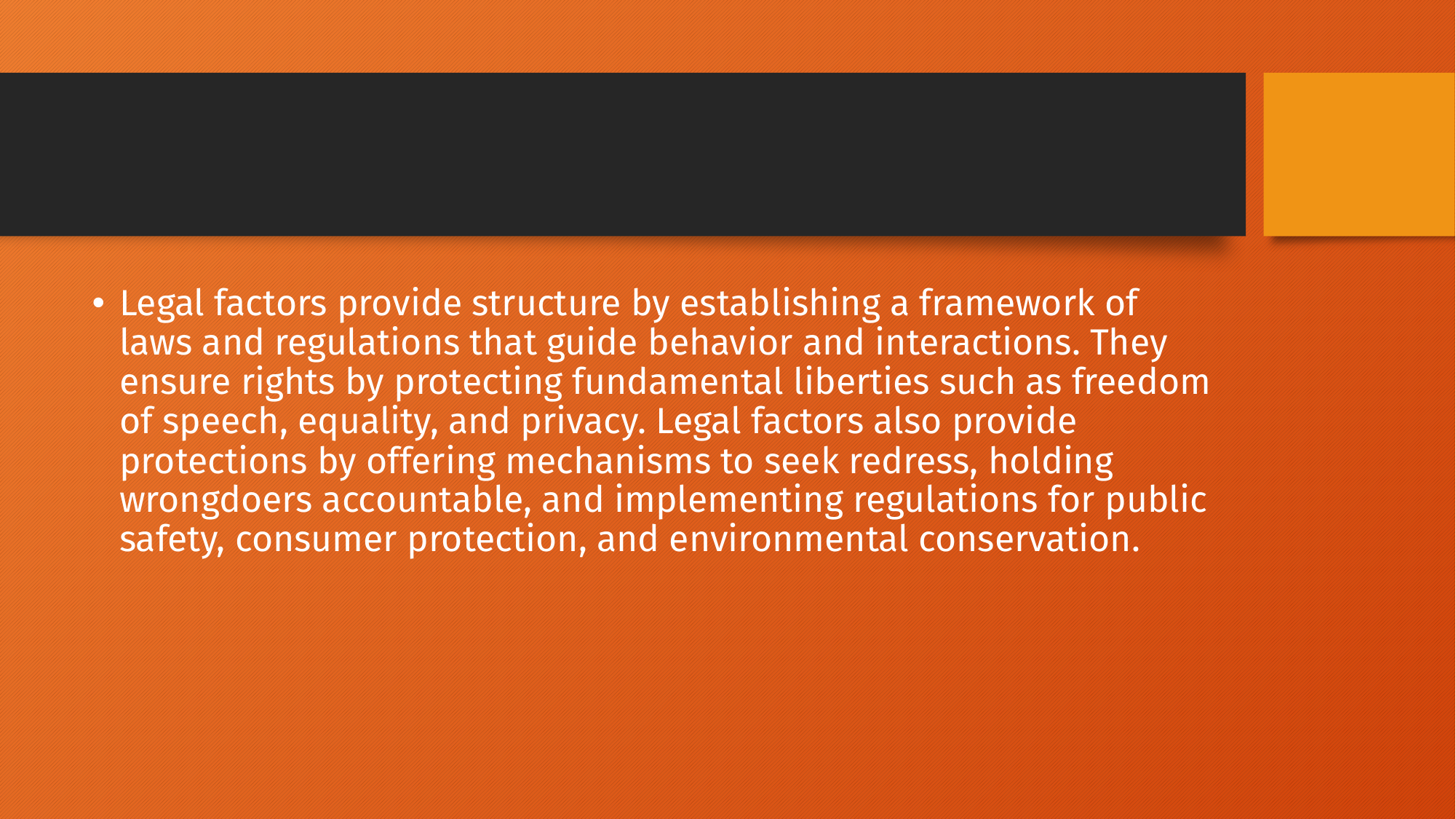

#
Legal factors provide structure by establishing a framework of laws and regulations that guide behavior and interactions. They ensure rights by protecting fundamental liberties such as freedom of speech, equality, and privacy. Legal factors also provide protections by offering mechanisms to seek redress, holding wrongdoers accountable, and implementing regulations for public safety, consumer protection, and environmental conservation.